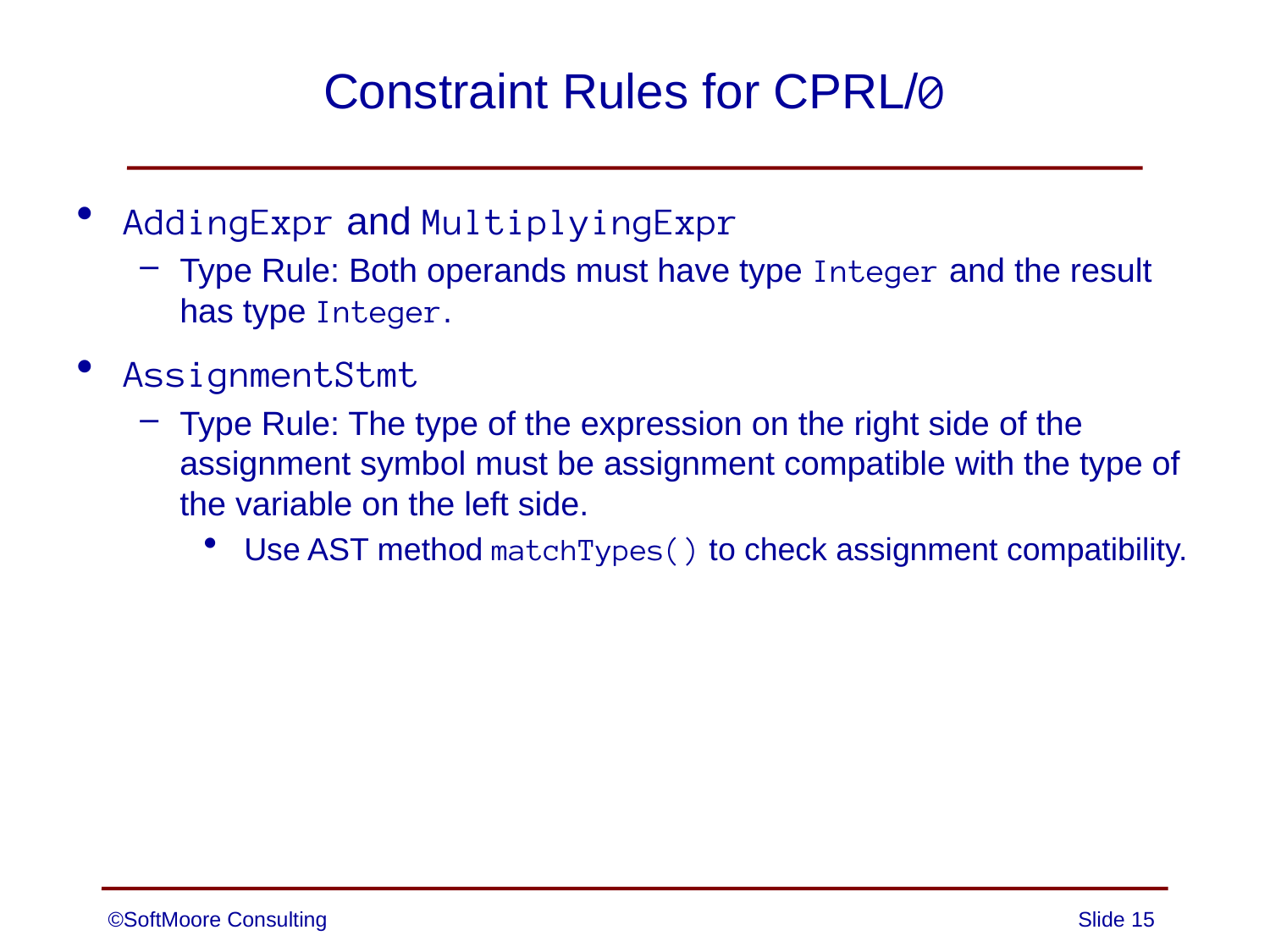

# Constraint Rules for CPRL/0
AddingExpr and MultiplyingExpr
Type Rule: Both operands must have type Integer and the result has type Integer.
AssignmentStmt
Type Rule: The type of the expression on the right side of the assignment symbol must be assignment compatible with the type of the variable on the left side.
 Use AST method matchTypes() to check assignment compatibility.
©SoftMoore Consulting
Slide 15